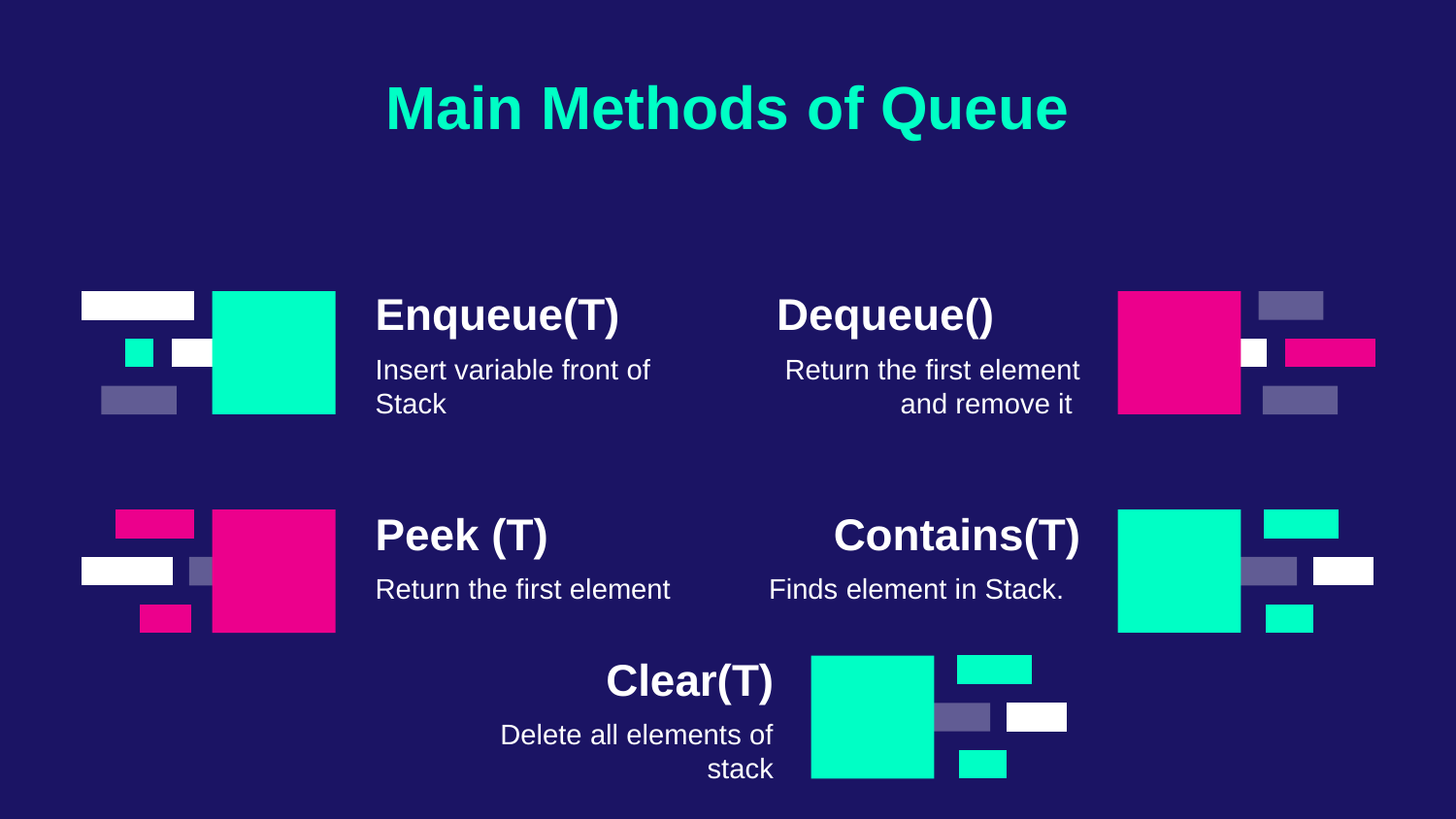

Main Methods of Queue
# Enqueue(T)
Dequeue()

Insert variable front of Stack

Return the first element and remove it

Peek (T)
Contains(T)

Return the first element
Finds element in Stack.

Clear(T)

Delete all elements of stack